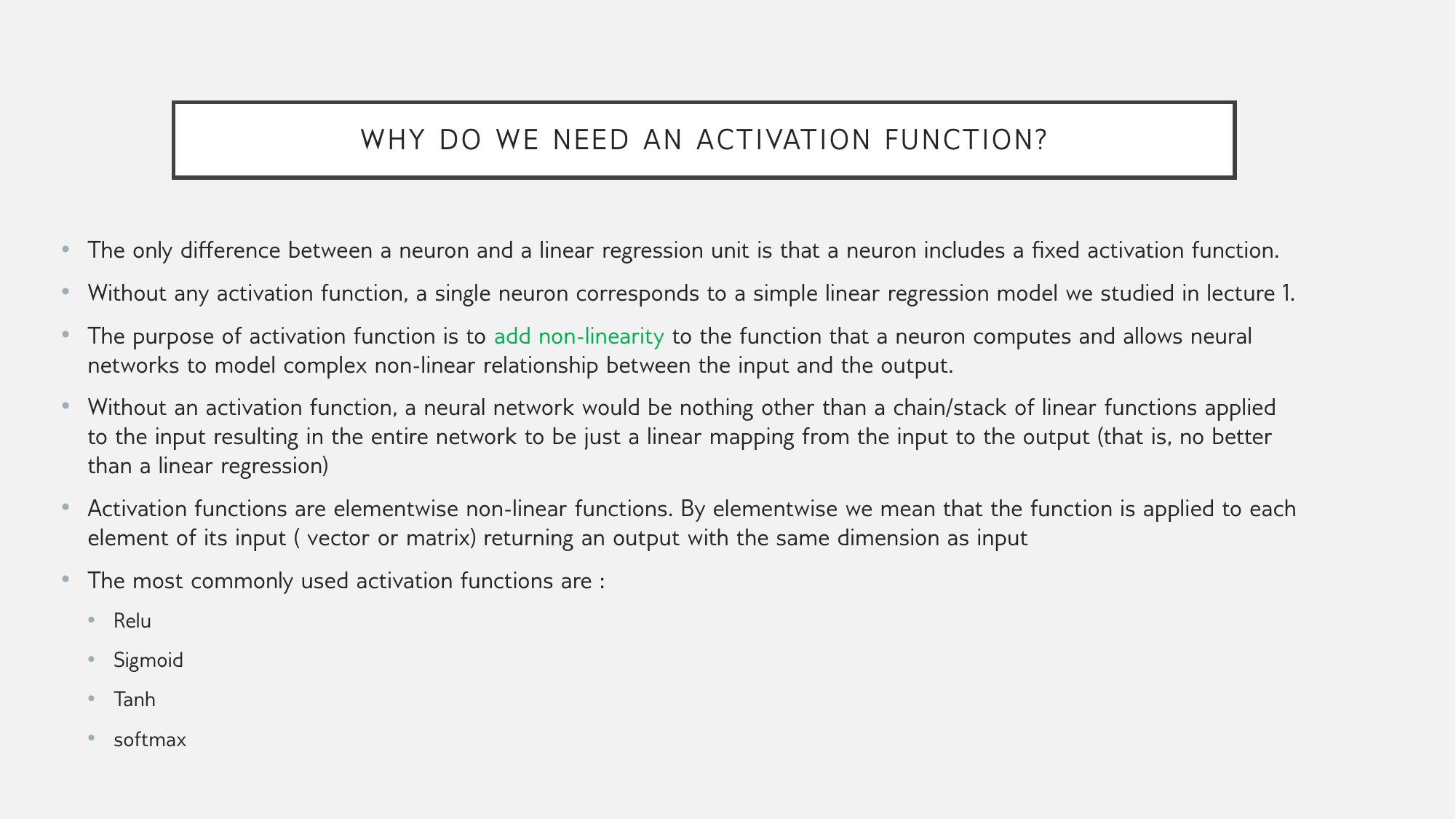

# Why do we need an activation function?
The only difference between a neuron and a linear regression unit is that a neuron includes a fixed activation function.
Without any activation function, a single neuron corresponds to a simple linear regression model we studied in lecture 1.
The purpose of activation function is to add non-linearity to the function that a neuron computes and allows neural networks to model complex non-linear relationship between the input and the output.
Without an activation function, a neural network would be nothing other than a chain/stack of linear functions applied to the input resulting in the entire network to be just a linear mapping from the input to the output (that is, no better than a linear regression)
Activation functions are elementwise non-linear functions. By elementwise we mean that the function is applied to each element of its input ( vector or matrix) returning an output with the same dimension as input
The most commonly used activation functions are :
Relu
Sigmoid
Tanh
softmax